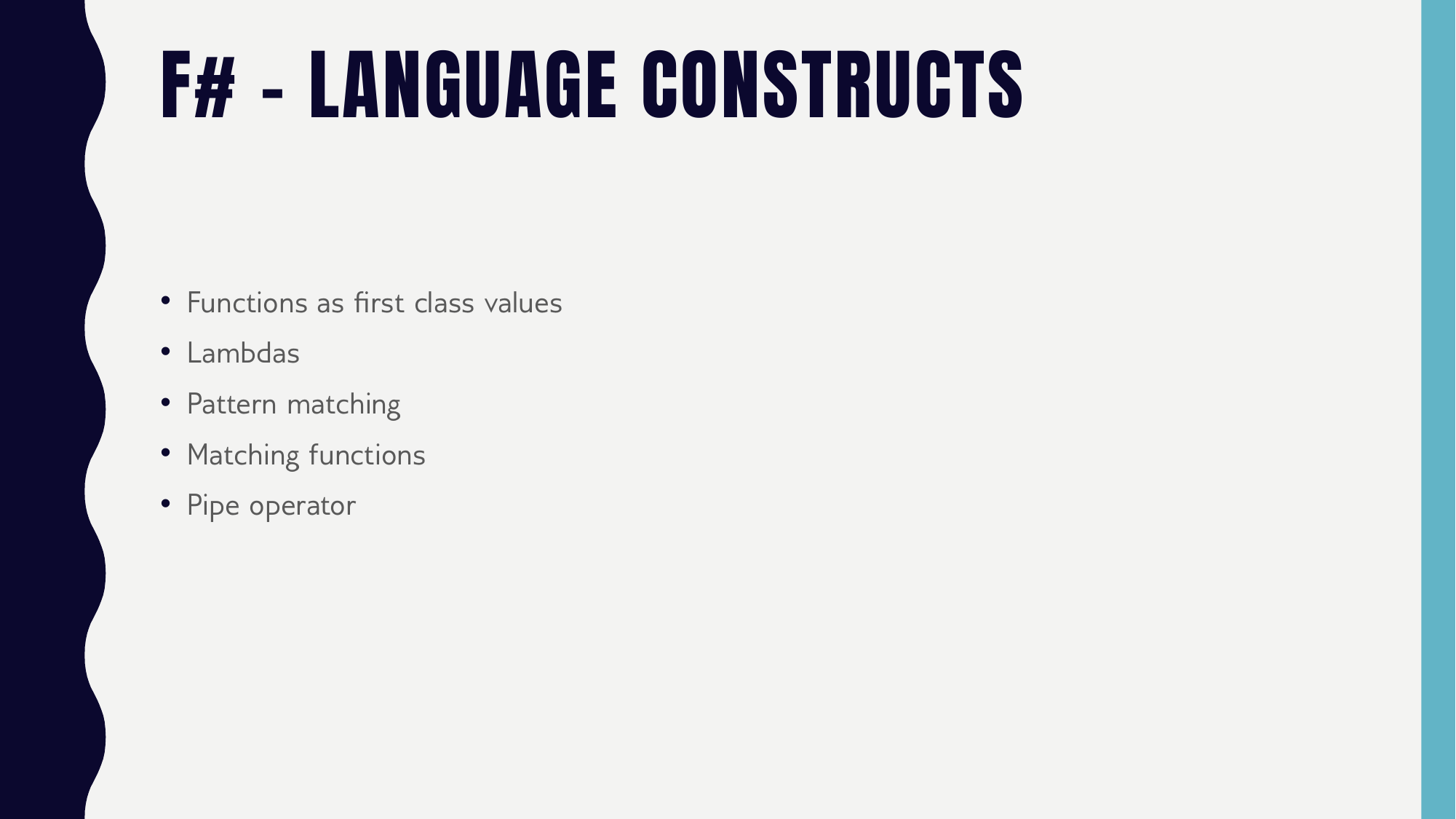

# F# - Language constructs
Functions as first class values
Lambdas
Pattern matching
Matching functions
Pipe operator